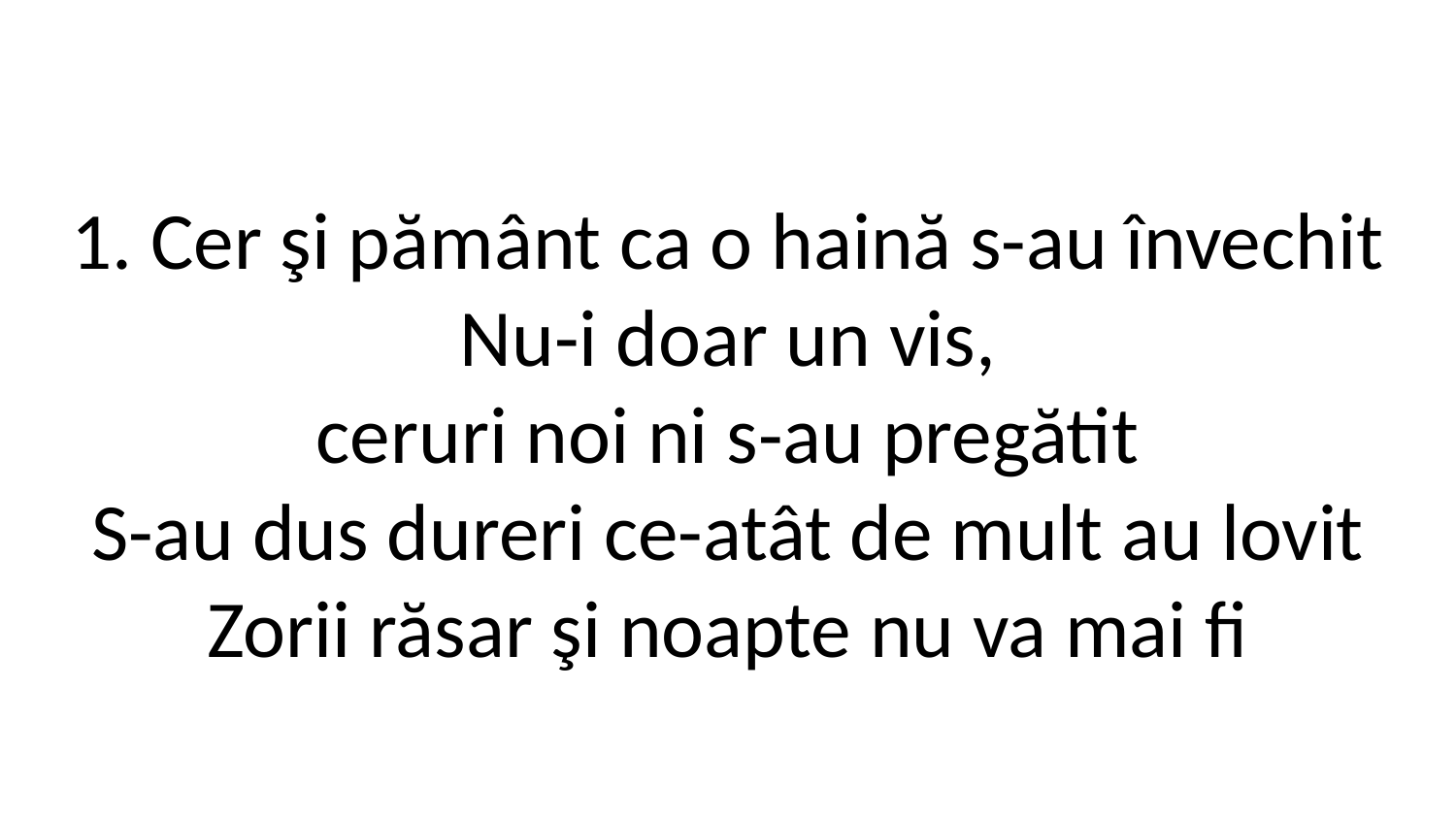

1. Cer şi pământ ca o haină s-au învechit
Nu-i doar un vis,
ceruri noi ni s-au pregătit
S-au dus dureri ce-atât de mult au lovit
Zorii răsar şi noapte nu va mai fi